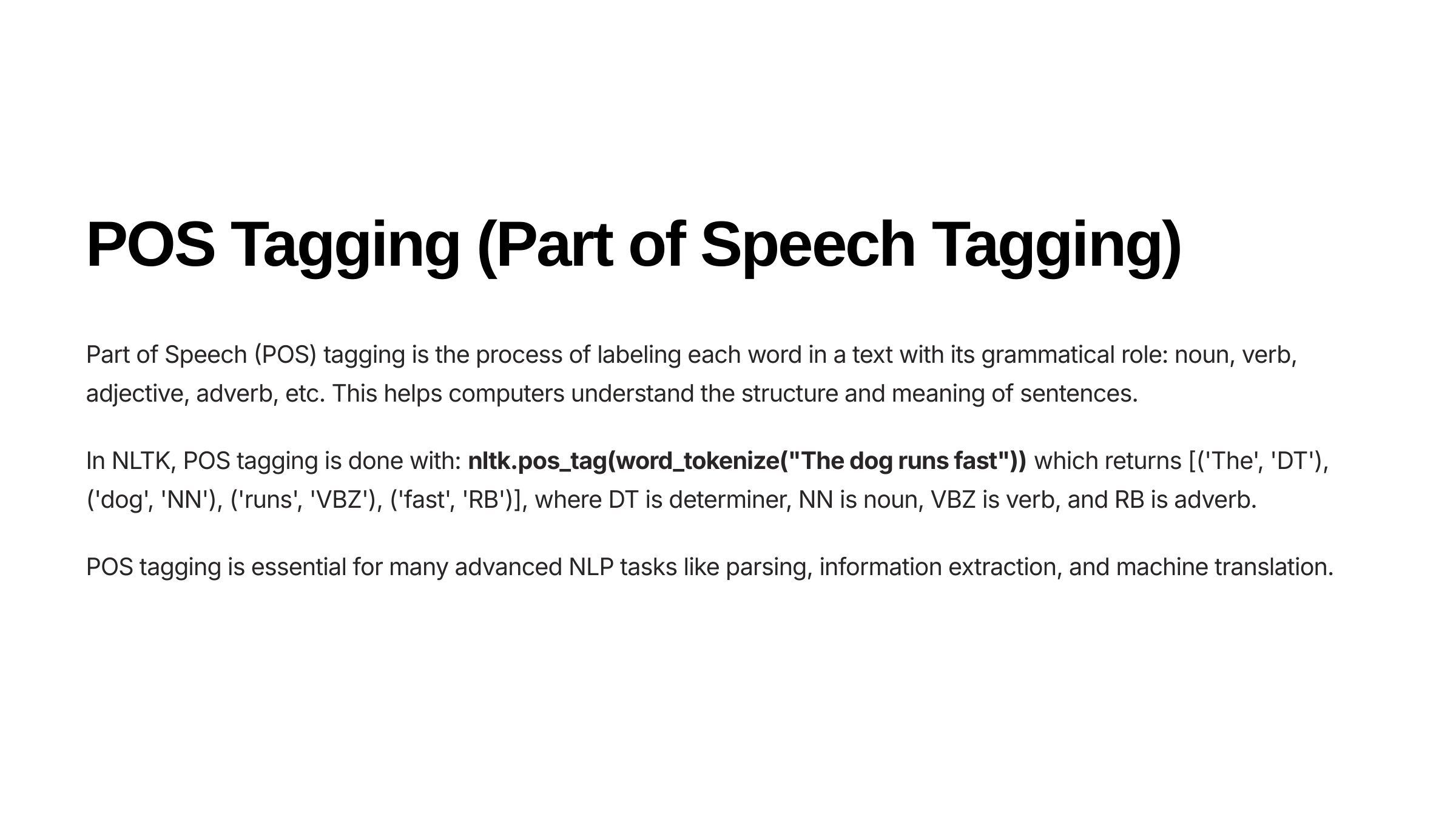

POS Tagging (Part of Speech Tagging)
Part of Speech (POS) tagging is the process of labeling each word in a text with its grammatical role: noun, verb, adjective, adverb, etc. This helps computers understand the structure and meaning of sentences.
In NLTK, POS tagging is done with: nltk.pos_tag(word_tokenize("The dog runs fast")) which returns [('The', 'DT'), ('dog', 'NN'), ('runs', 'VBZ'), ('fast', 'RB')], where DT is determiner, NN is noun, VBZ is verb, and RB is adverb.
POS tagging is essential for many advanced NLP tasks like parsing, information extraction, and machine translation.